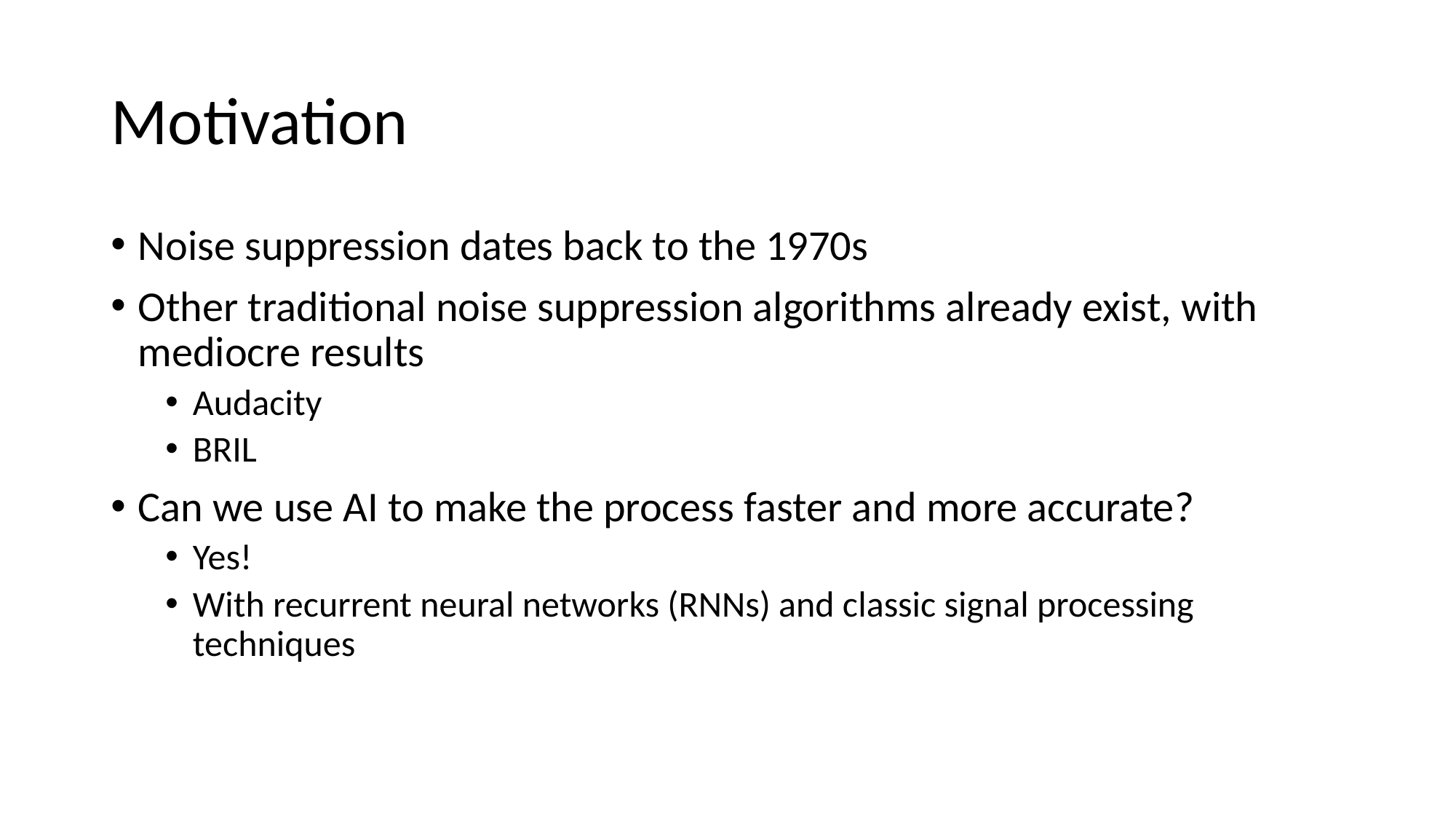

# Motivation
Noise suppression dates back to the 1970s
Other traditional noise suppression algorithms already exist, with mediocre results
Audacity
BRIL
Can we use AI to make the process faster and more accurate?
Yes!
With recurrent neural networks (RNNs) and classic signal processing techniques